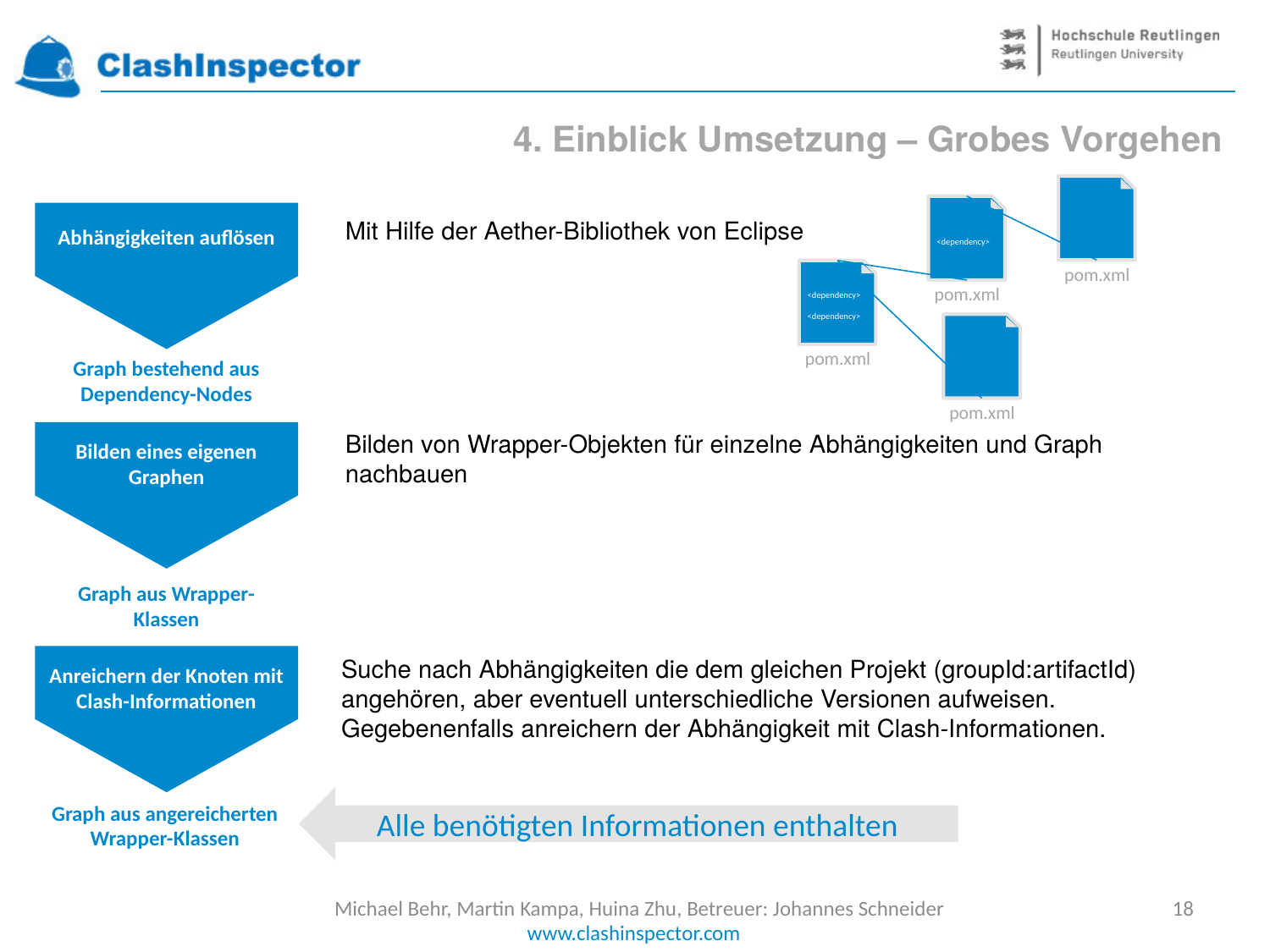

4. Einblick Umsetzung – Grobes Vorgehen

pom.xml
<dependency>

pom.xml
Mit Hilfe der Aether-Bibliothek von Eclipse
Abhängigkeiten auflösen
<dependency>

<dependency>

pom.xml

pom.xml
Graph bestehend aus Dependency-Nodes

Bilden von Wrapper-Objekten für einzelne Abhängigkeiten und Graph nachbauen
Bilden eines eigenen Graphen
Graph aus Wrapper-Klassen

Suche nach Abhängigkeiten die dem gleichen Projekt (groupId:artifactId) angehören, aber eventuell unterschiedliche Versionen aufweisen. Gegebenenfalls anreichern der Abhängigkeit mit Clash-Informationen.
Anreichern der Knoten mit Clash-Informationen
Alle benötigten Informationen enthalten
Graph aus angereicherten Wrapper-Klassen
Michael Behr, Martin Kampa, Huina Zhu, Betreuer: Johannes Schneider
18